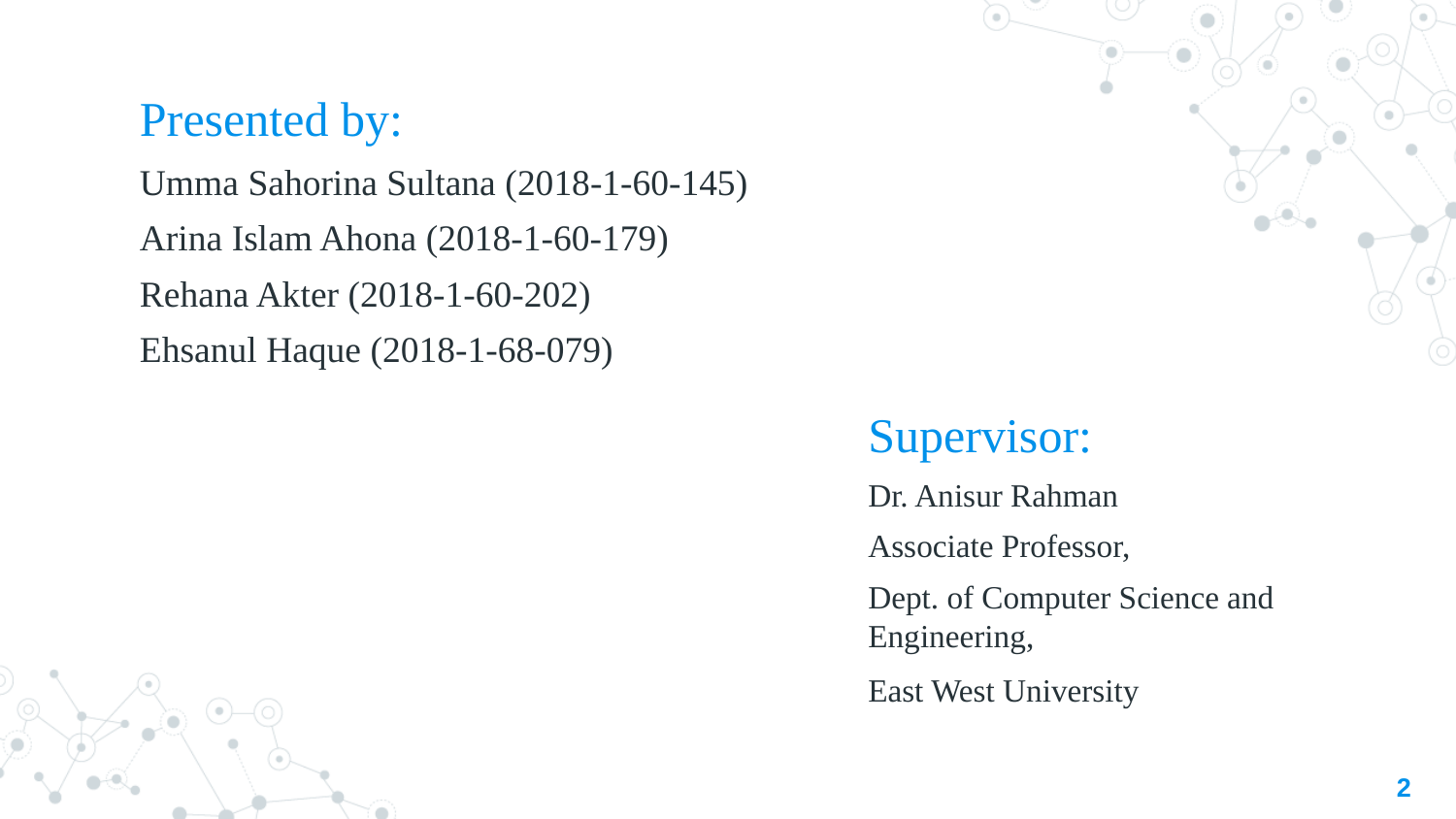

# Presented by:
Umma Sahorina Sultana (2018-1-60-145)
Arina Islam Ahona (2018-1-60-179)
Rehana Akter (2018-1-60-202)
Ehsanul Haque (2018-1-68-079)

Supervisor:
Dr. Anisur Rahman
Associate Professor,
Dept. of Computer Science and Engineering,
East West University
2